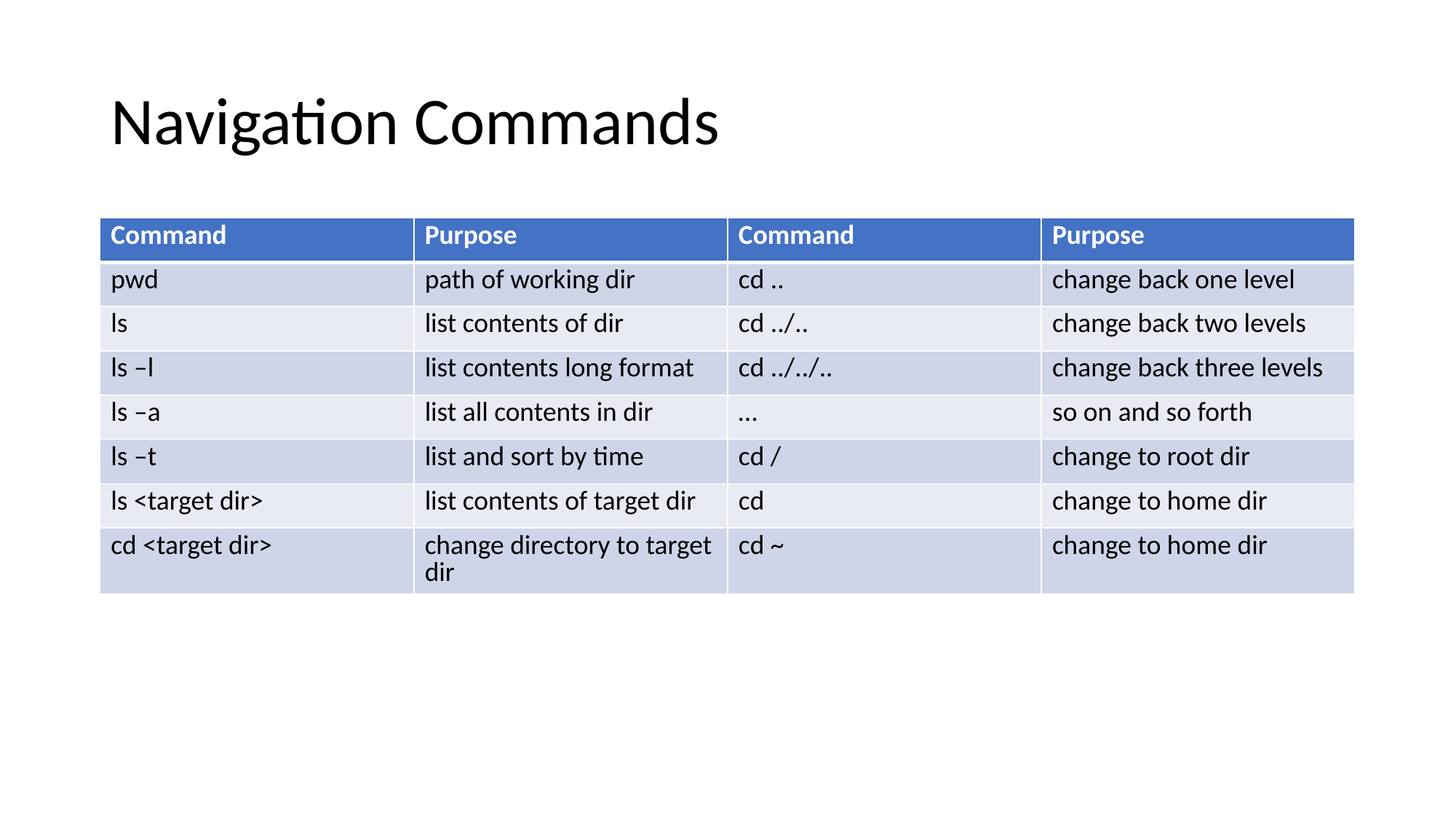

# Navigation Commands
| Command | Purpose | Command | Purpose |
| --- | --- | --- | --- |
| pwd | path of working dir | cd .. | change back one level |
| ls | list contents of dir | cd ../.. | change back two levels |
| ls –l | list contents long format | cd ../../.. | change back three levels |
| ls –a | list all contents in dir | … | so on and so forth |
| ls –t | list and sort by time | cd / | change to root dir |
| ls <target dir> | list contents of target dir | cd | change to home dir |
| cd <target dir> | change directory to target dir | cd ~ | change to home dir |